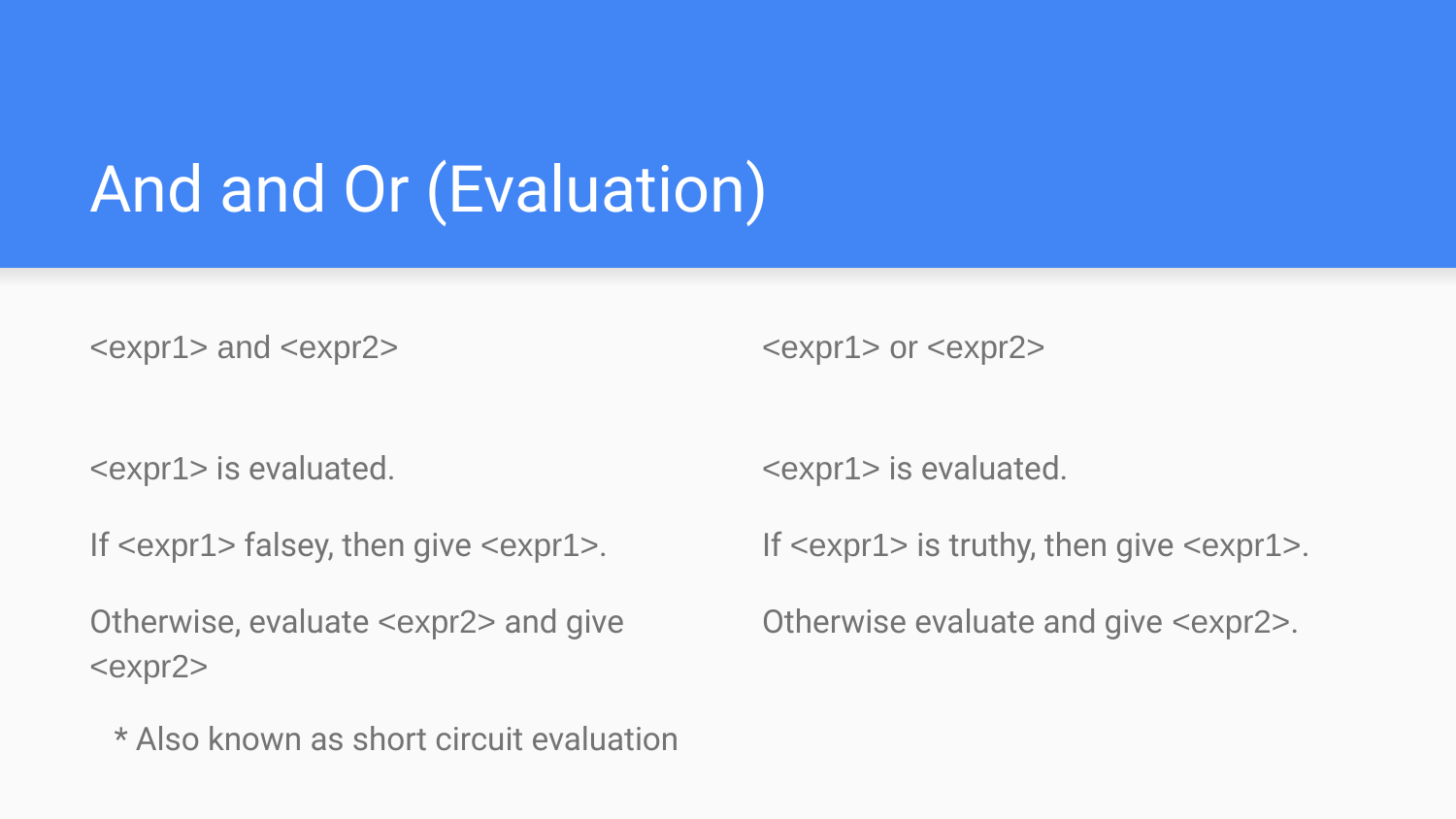

# And and Or (Evaluation)
<expr1> and <expr2>

<expr1> is evaluated.
If <expr1> falsey, then give <expr1>.
Otherwise, evaluate <expr2> and give <expr2>
<expr1> or <expr2>

<expr1> is evaluated.
If <expr1> is truthy, then give <expr1>.
Otherwise evaluate and give <expr2>.

* Also known as short circuit evaluation